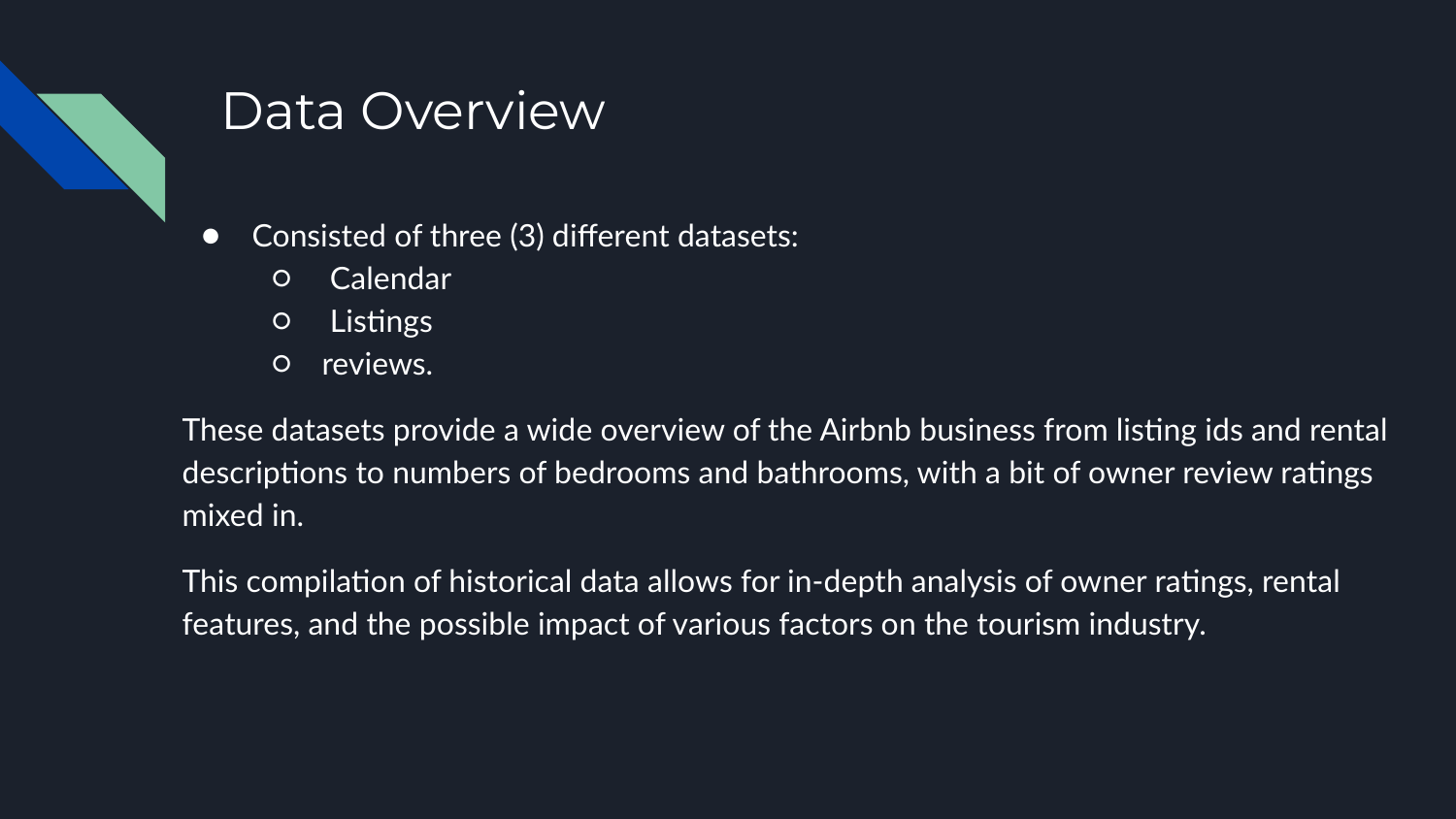

# Data Overview
Consisted of three (3) different datasets:
 Calendar
 Listings
reviews.
These datasets provide a wide overview of the Airbnb business from listing ids and rental descriptions to numbers of bedrooms and bathrooms, with a bit of owner review ratings mixed in.
This compilation of historical data allows for in-depth analysis of owner ratings, rental features, and the possible impact of various factors on the tourism industry.